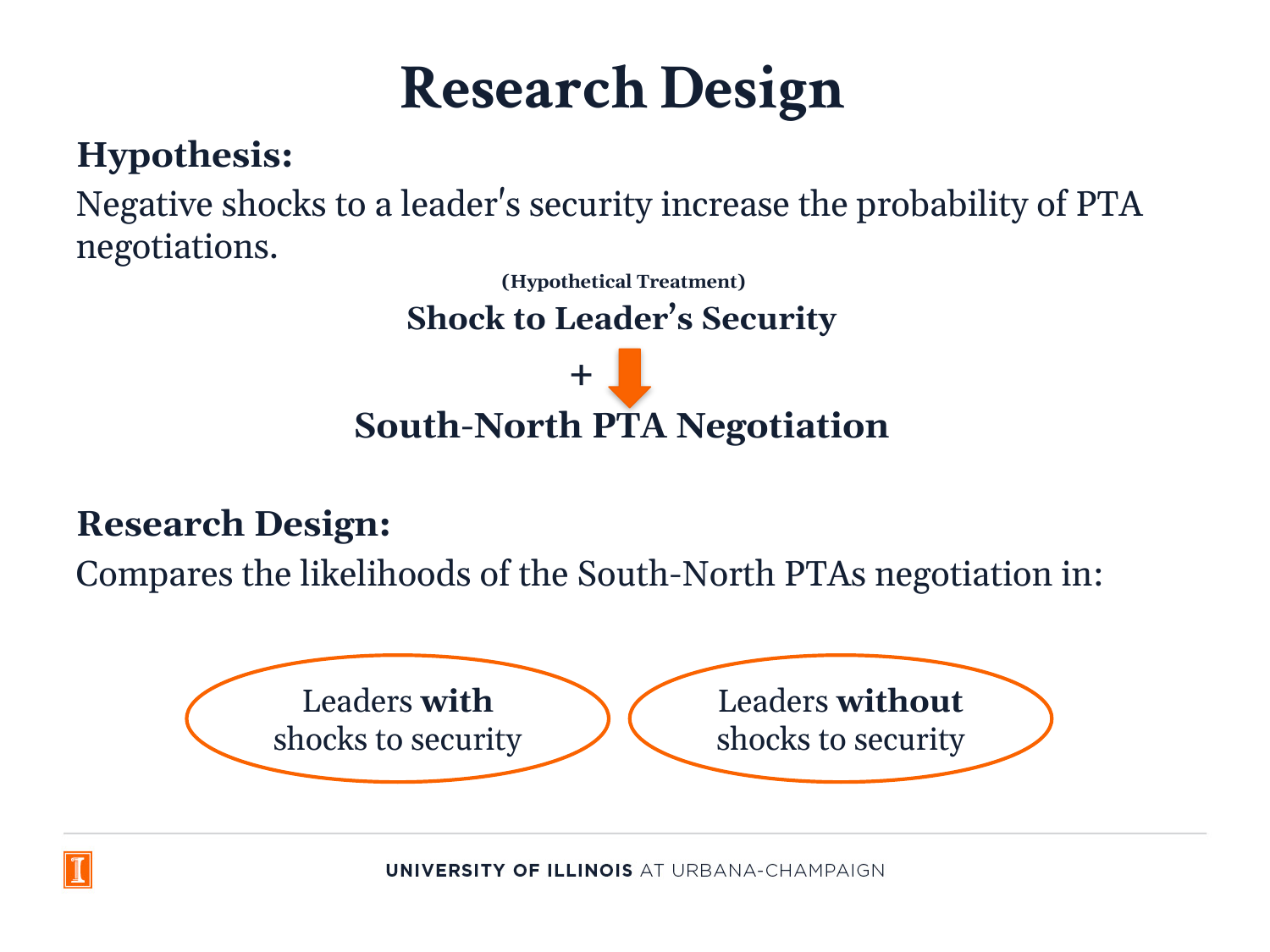

# Research Design
Hypothesis:
Negative shocks to a leader's security increase the probability of PTA negotiations.
 (Hypothetical Treatment)
Shock to Leader’s Security
                                                             +
South-North PTA Negotiation

Research Design:
Compares the likelihoods of the South-North PTAs negotiation in:

Leaders with shocks to security
Leaders without shocks to security